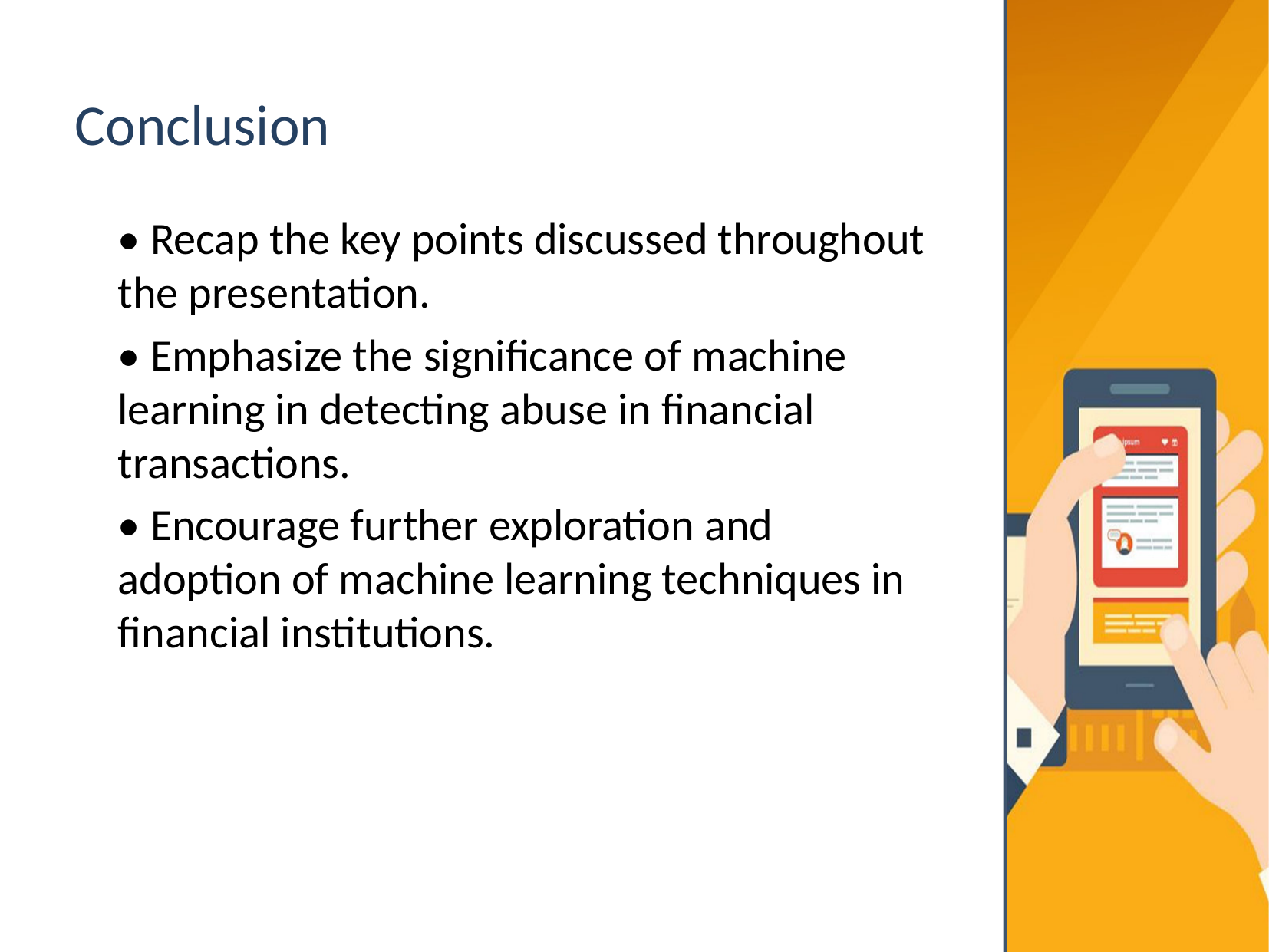

# Conclusion
• Recap the key points discussed throughout the presentation.
• Emphasize the significance of machine learning in detecting abuse in financial transactions.
• Encourage further exploration and adoption of machine learning techniques in financial institutions.